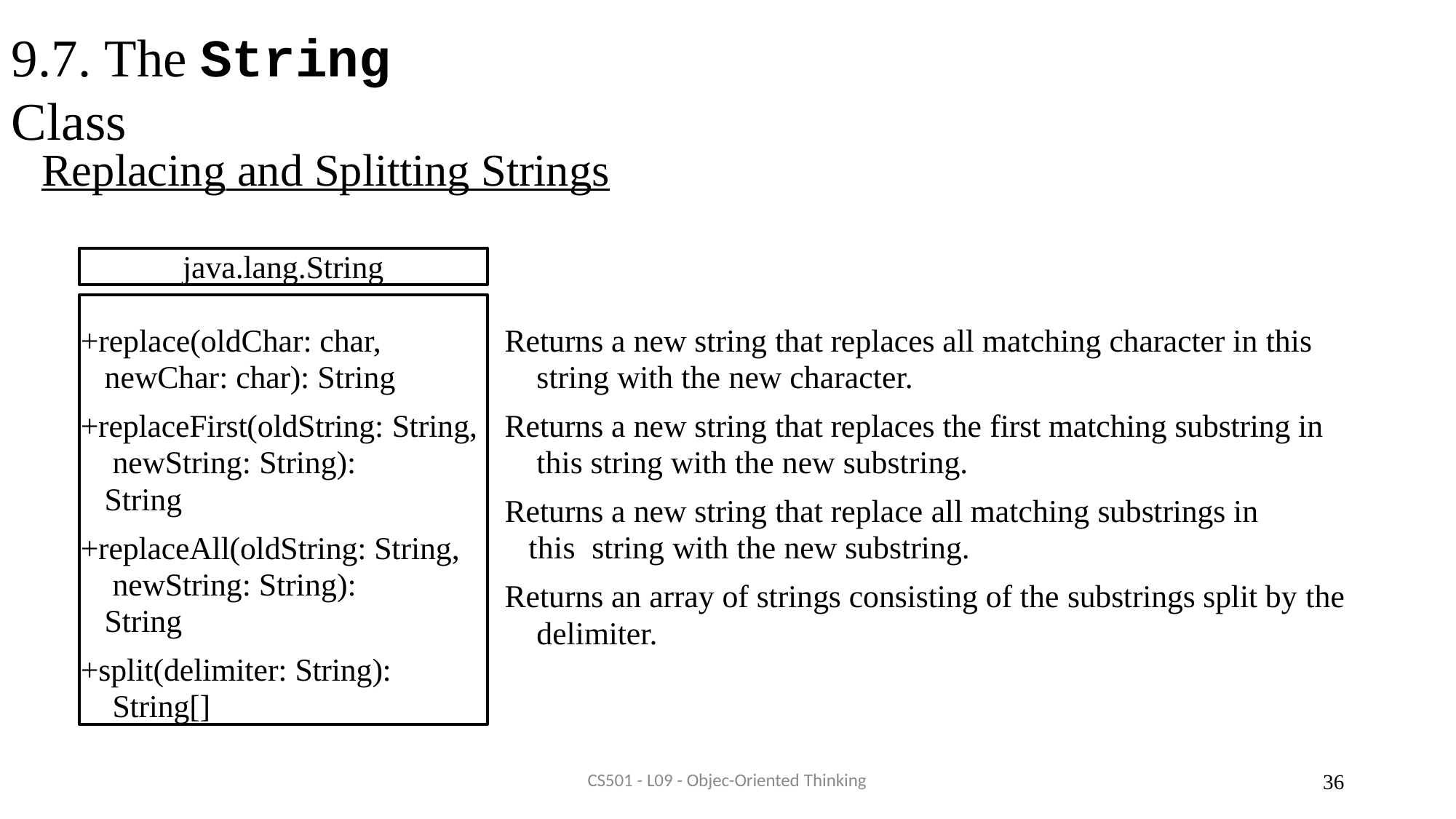

# 9.7. The String Class
Replacing and Splitting Strings
java.lang.String
+replace(oldChar: char,  newChar: char): String
+replaceFirst(oldString: String,  newString: String):	String
+replaceAll(oldString: String,  newString: String):	String
+split(delimiter: String):  String[]
Returns a new string that replaces all matching character in this  string with the new character.
Returns a new string that replaces the first matching substring in  this string with the new substring.
Returns a new string that replace all matching substrings in this  string with the new substring.
Returns an array of strings consisting of the substrings split by the  delimiter.
CS501 - L09 - Objec-Oriented Thinking
36